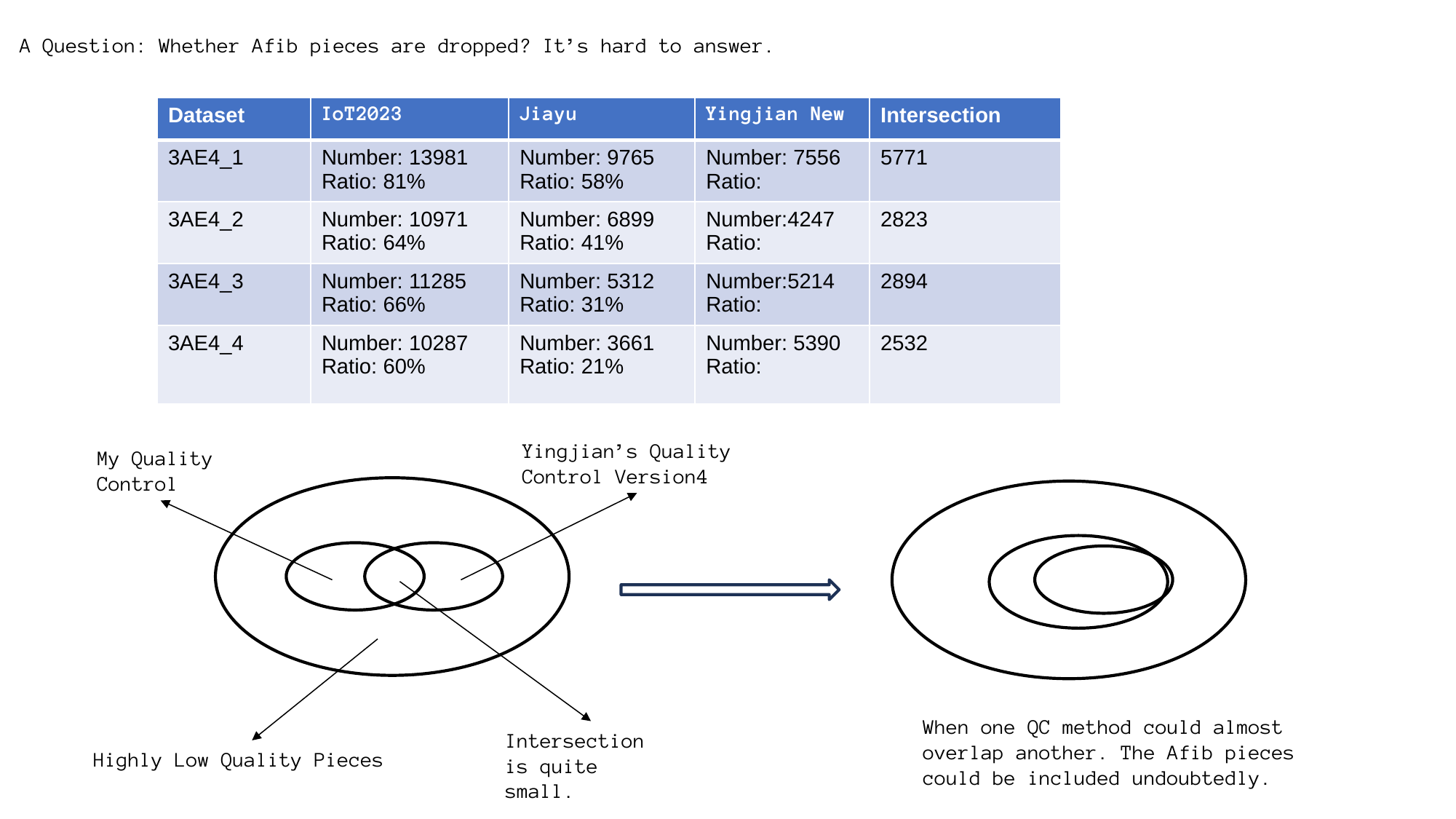

A Question: Whether Afib pieces are dropped? It’s hard to answer.
| Dataset | IoT2023 | Jiayu | Yingjian New | Intersection |
| --- | --- | --- | --- | --- |
| 3AE4\_1 | Number: 13981 Ratio: 81% | Number: 9765 Ratio: 58% | Number: 7556 Ratio: | 5771 |
| 3AE4\_2 | Number: 10971 Ratio: 64% | Number: 6899 Ratio: 41% | Number:4247 Ratio: | 2823 |
| 3AE4\_3 | Number: 11285 Ratio: 66% | Number: 5312 Ratio: 31% | Number:5214 Ratio: | 2894 |
| 3AE4\_4 | Number: 10287 Ratio: 60% | Number: 3661 Ratio: 21% | Number: 5390 Ratio: | 2532 |
Yingjian’s Quality Control Version4
My Quality Control

When one QC method could almost overlap another. The Afib pieces could be included undoubtedly.
Intersection is quite small.
Highly Low Quality Pieces